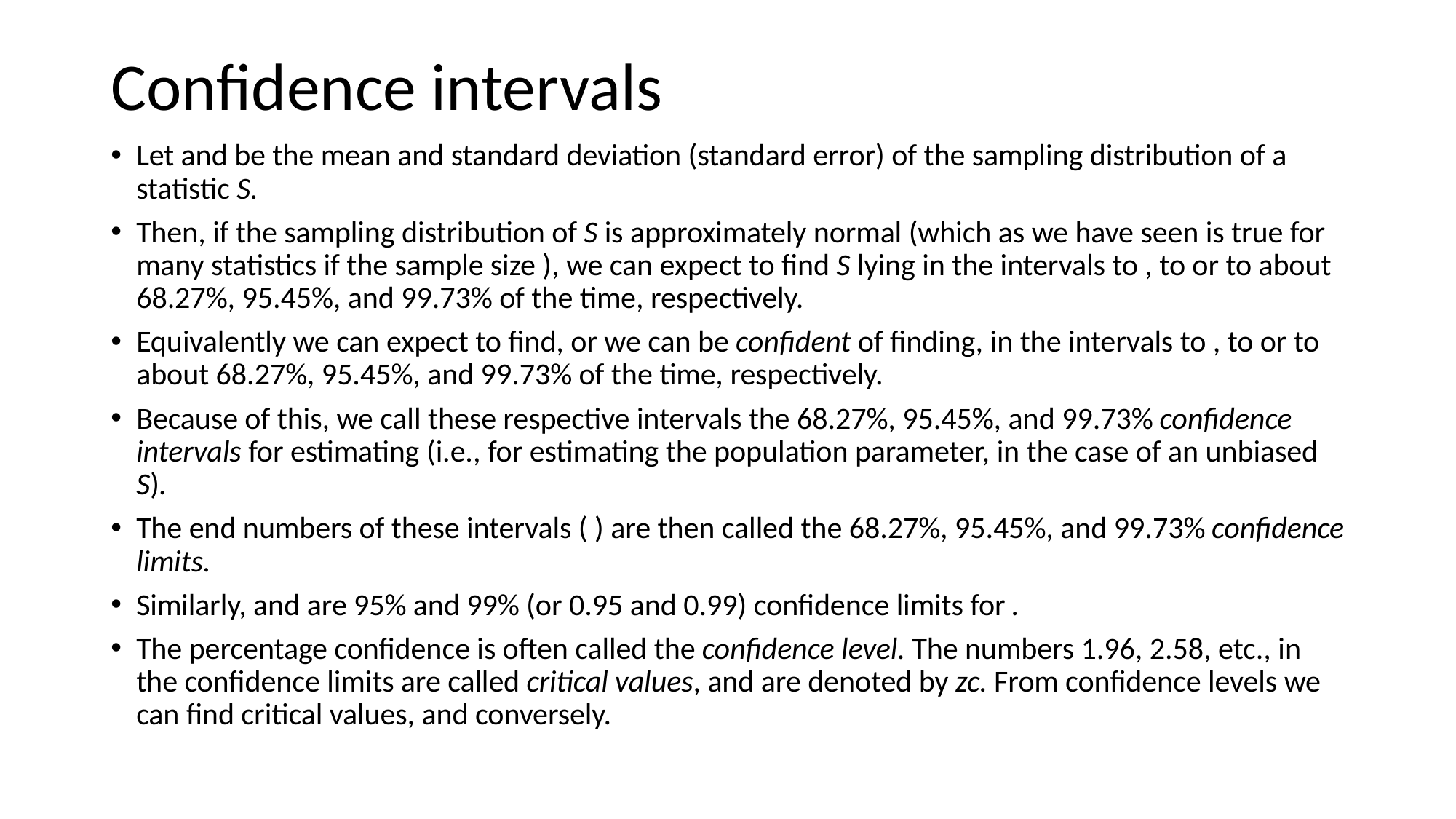

# Confidence intervals
Let and be the mean and standard deviation (standard error) of the sampling distribution of a statistic S.
Then, if the sampling distribution of S is approximately normal (which as we have seen is true for many statistics if the sample size ), we can expect to find S lying in the intervals to , to or to about 68.27%, 95.45%, and 99.73% of the time, respectively.
Equivalently we can expect to find, or we can be confident of finding, in the intervals to , to or to about 68.27%, 95.45%, and 99.73% of the time, respectively.
Because of this, we call these respective intervals the 68.27%, 95.45%, and 99.73% confidence intervals for estimating (i.e., for estimating the population parameter, in the case of an unbiased S).
The end numbers of these intervals ( ) are then called the 68.27%, 95.45%, and 99.73% confidence limits.
Similarly, and are 95% and 99% (or 0.95 and 0.99) confidence limits for .
The percentage confidence is often called the confidence level. The numbers 1.96, 2.58, etc., in the confidence limits are called critical values, and are denoted by zc. From confidence levels we can find critical values, and conversely.